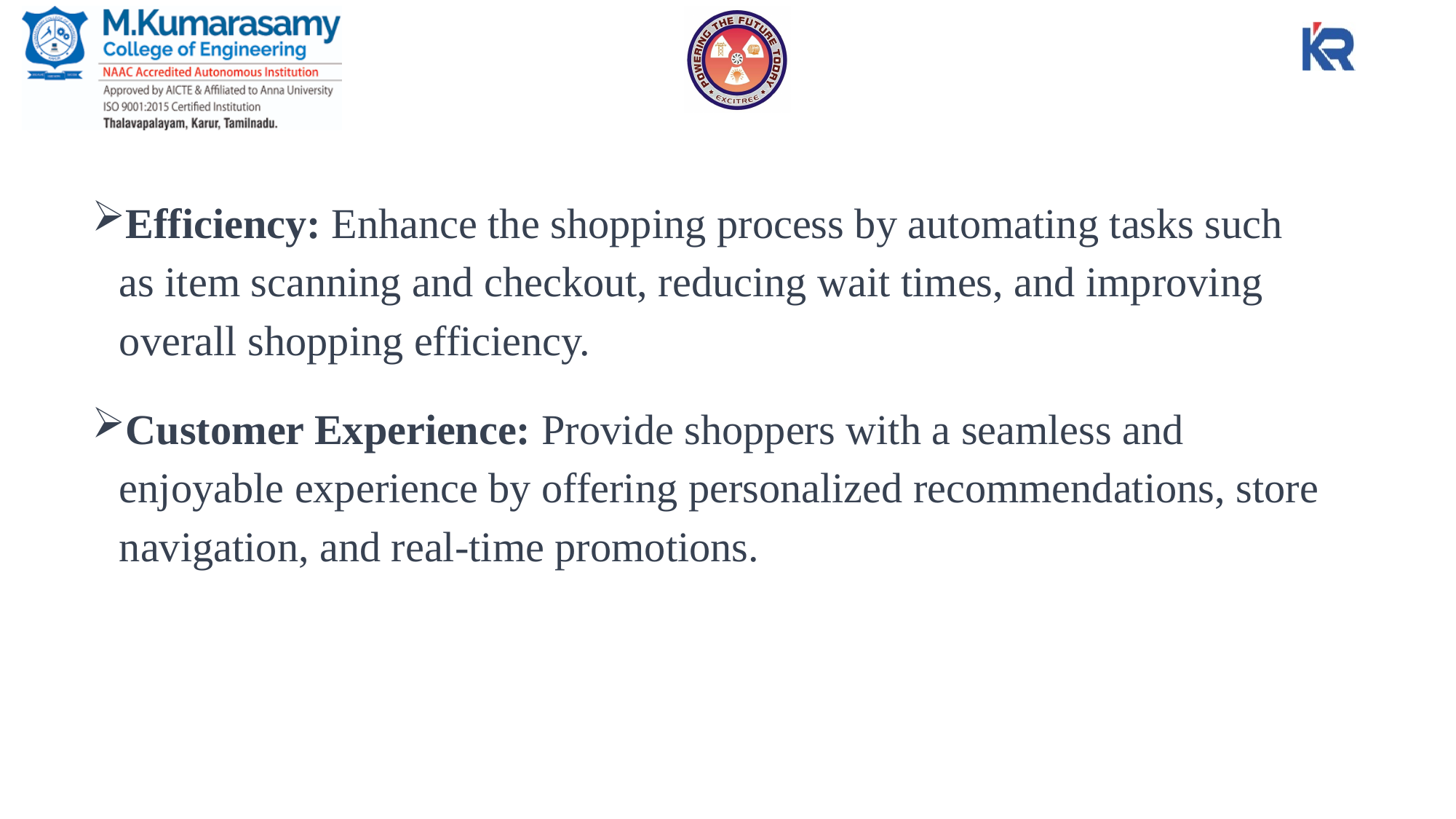

Efficiency: Enhance the shopping process by automating tasks such as item scanning and checkout, reducing wait times, and improving overall shopping efficiency.
Customer Experience: Provide shoppers with a seamless and enjoyable experience by offering personalized recommendations, store navigation, and real-time promotions.